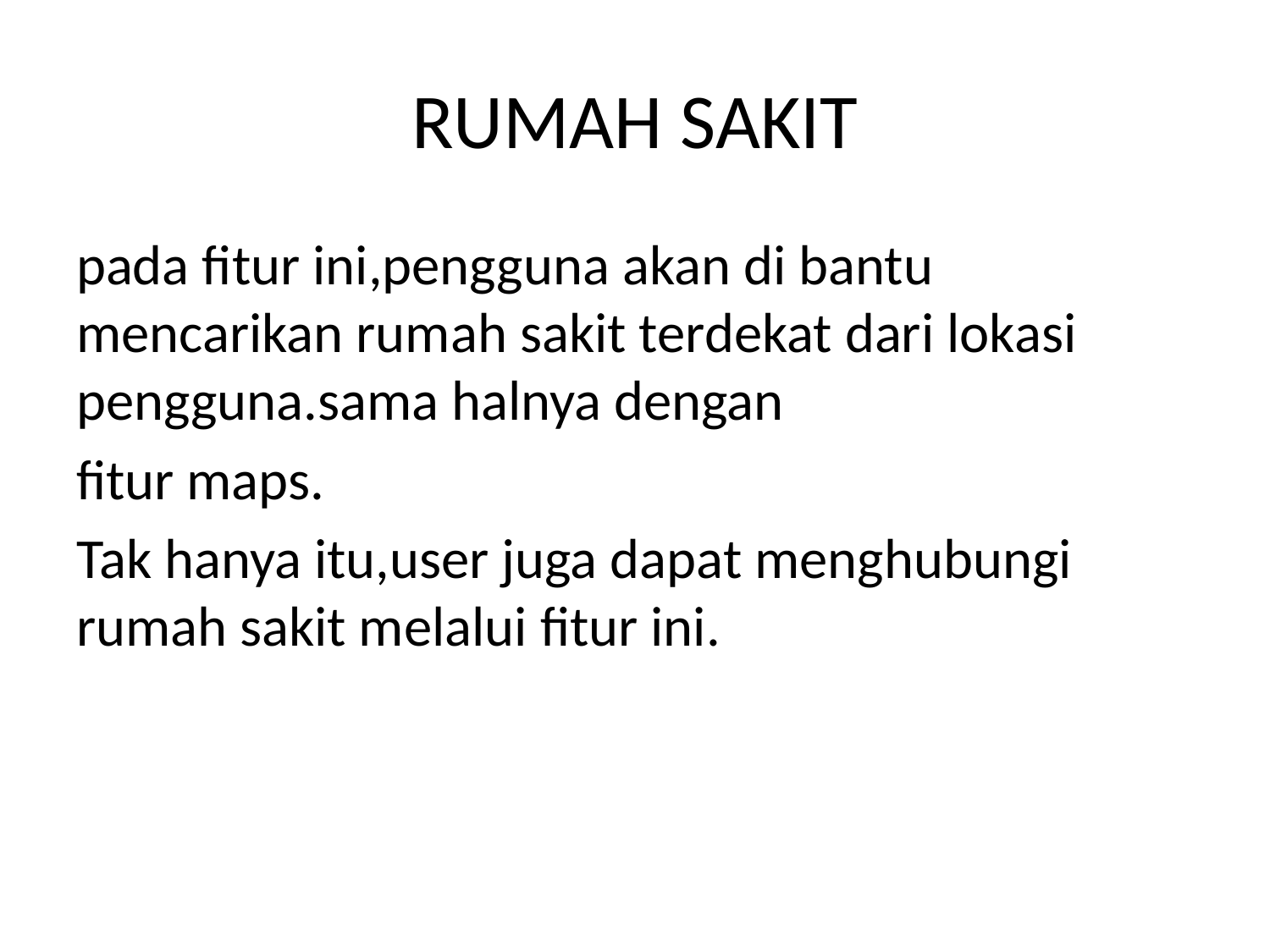

# RUMAH SAKIT
pada fitur ini,pengguna akan di bantu mencarikan rumah sakit terdekat dari lokasi pengguna.sama halnya dengan
fitur maps.
Tak hanya itu,user juga dapat menghubungi rumah sakit melalui fitur ini.